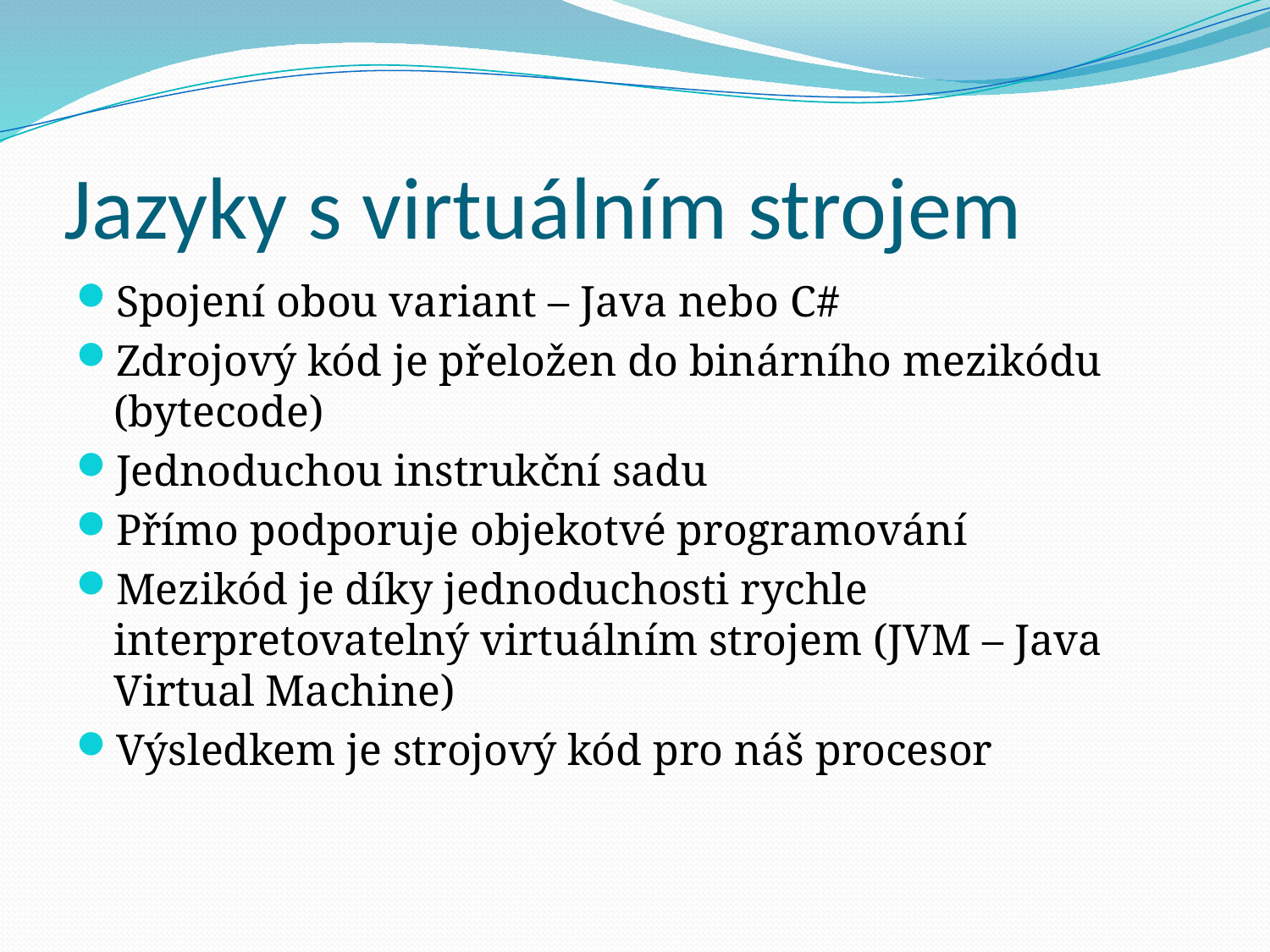

# Jazyky s virtuálním strojem
Spojení obou variant – Java nebo C#
Zdrojový kód je přeložen do binárního mezikódu (bytecode)
Jednoduchou instrukční sadu
Přímo podporuje objekotvé programování
Mezikód je díky jednoduchosti rychle interpretovatelný virtuálním strojem (JVM – Java Virtual Machine)
Výsledkem je strojový kód pro náš procesor